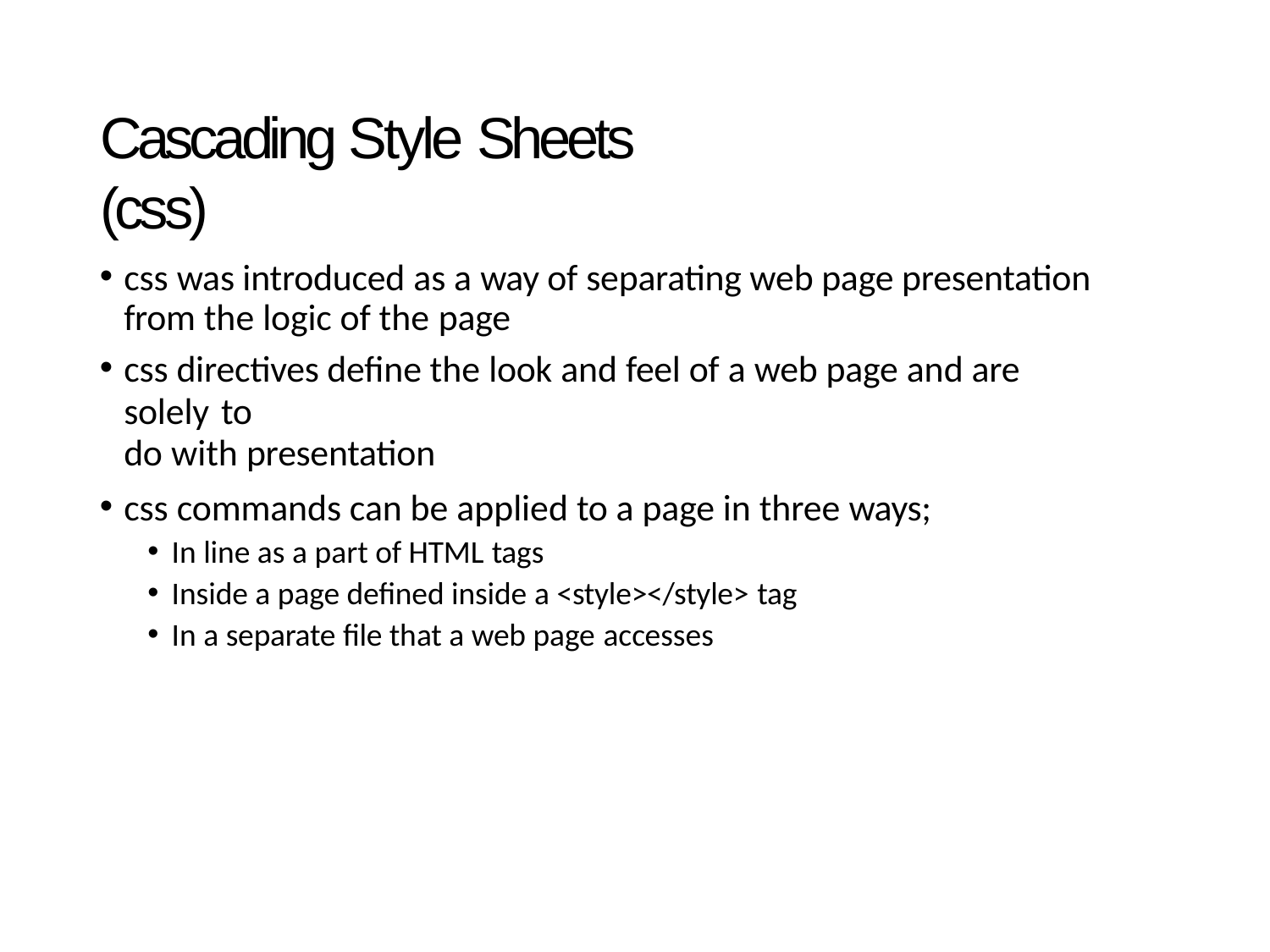

# Cascading Style Sheets (css)
css was introduced as a way of separating web page presentation  from the logic of the page
css directives define the look and feel of a web page and are solely to
do with presentation
css commands can be applied to a page in three ways;
In line as a part of HTML tags
Inside a page defined inside a <style></style> tag
In a separate file that a web page accesses